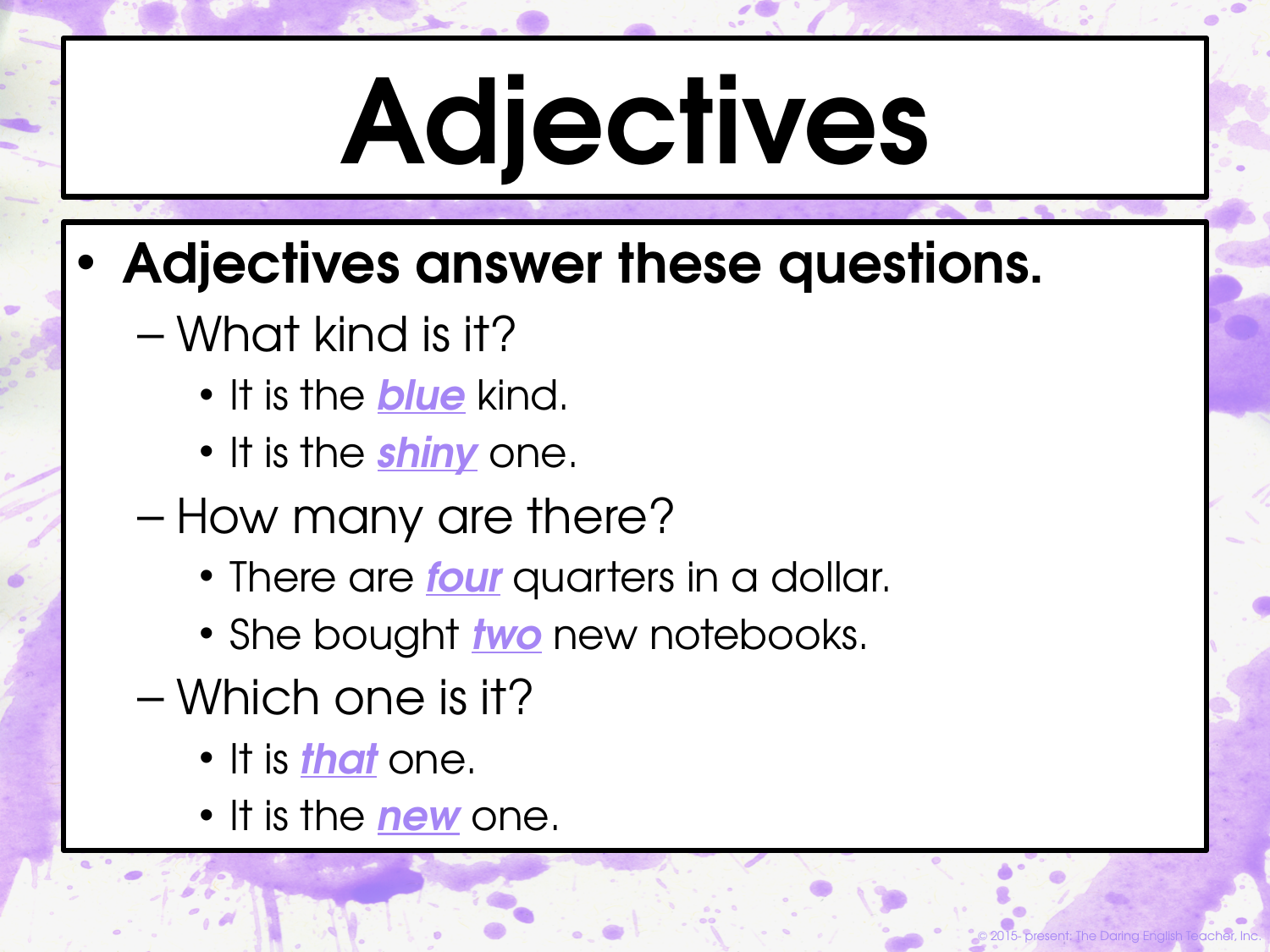

# Adjectives
Adjectives answer these questions.
What kind is it?
It is the blue kind.
It is the shiny one.
How many are there?
There are four quarters in a dollar.
She bought two new notebooks.
Which one is it?
It is that one.
It is the new one.